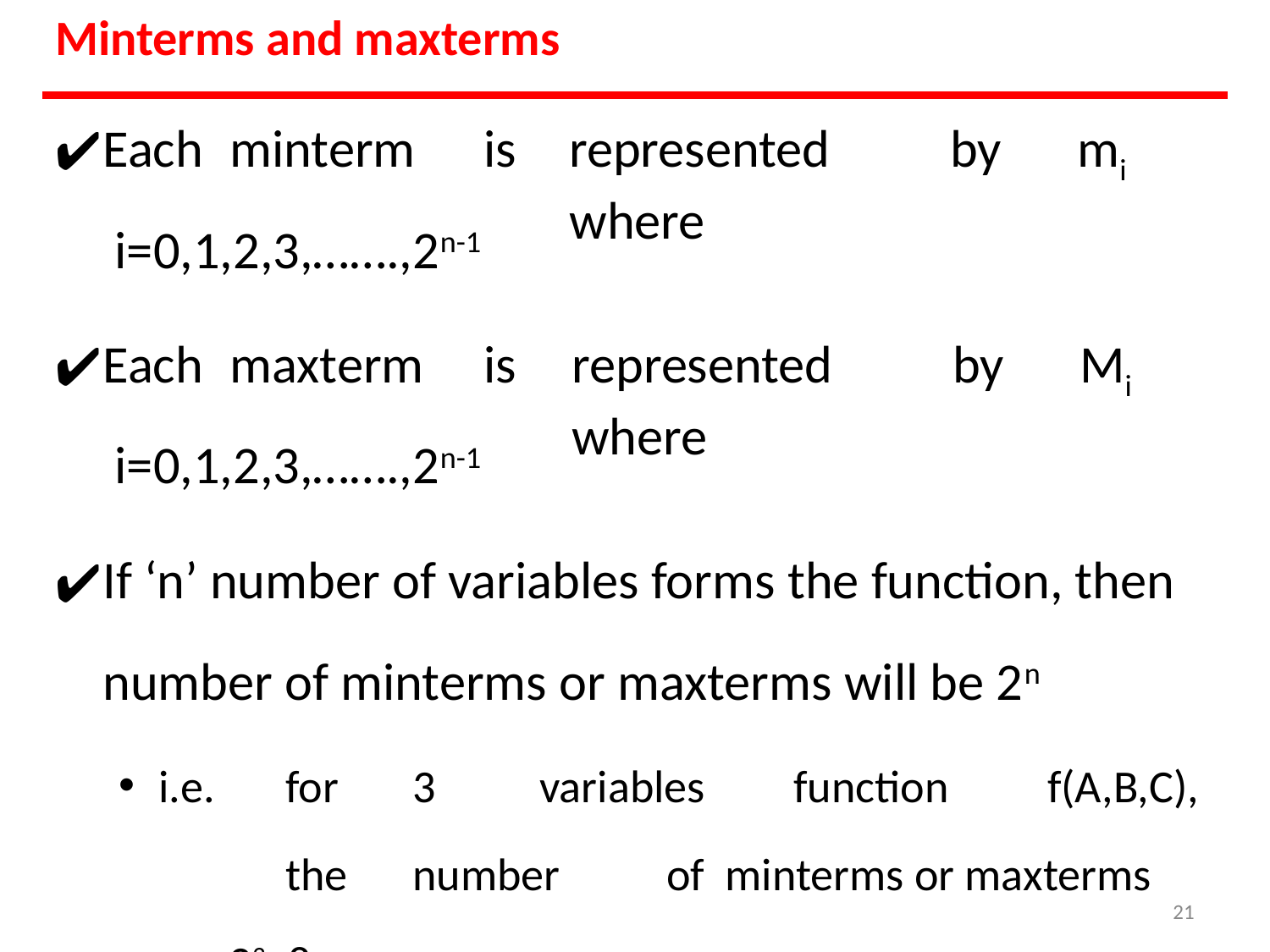

Minterms and maxterms
Each	minterm	is  i=0,1,2,3,…….,2n-1
Each	maxterm	is  i=0,1,2,3,…….,2n-1

represented	by	mi	where
represented	by	Mi	where
If ‘n’ number of variables forms the function, then
number of minterms or maxterms will be 2n
i.e.	for	3	variables	function	f(A,B,C),	the	number	of  minterms or maxterms are 23=8

21